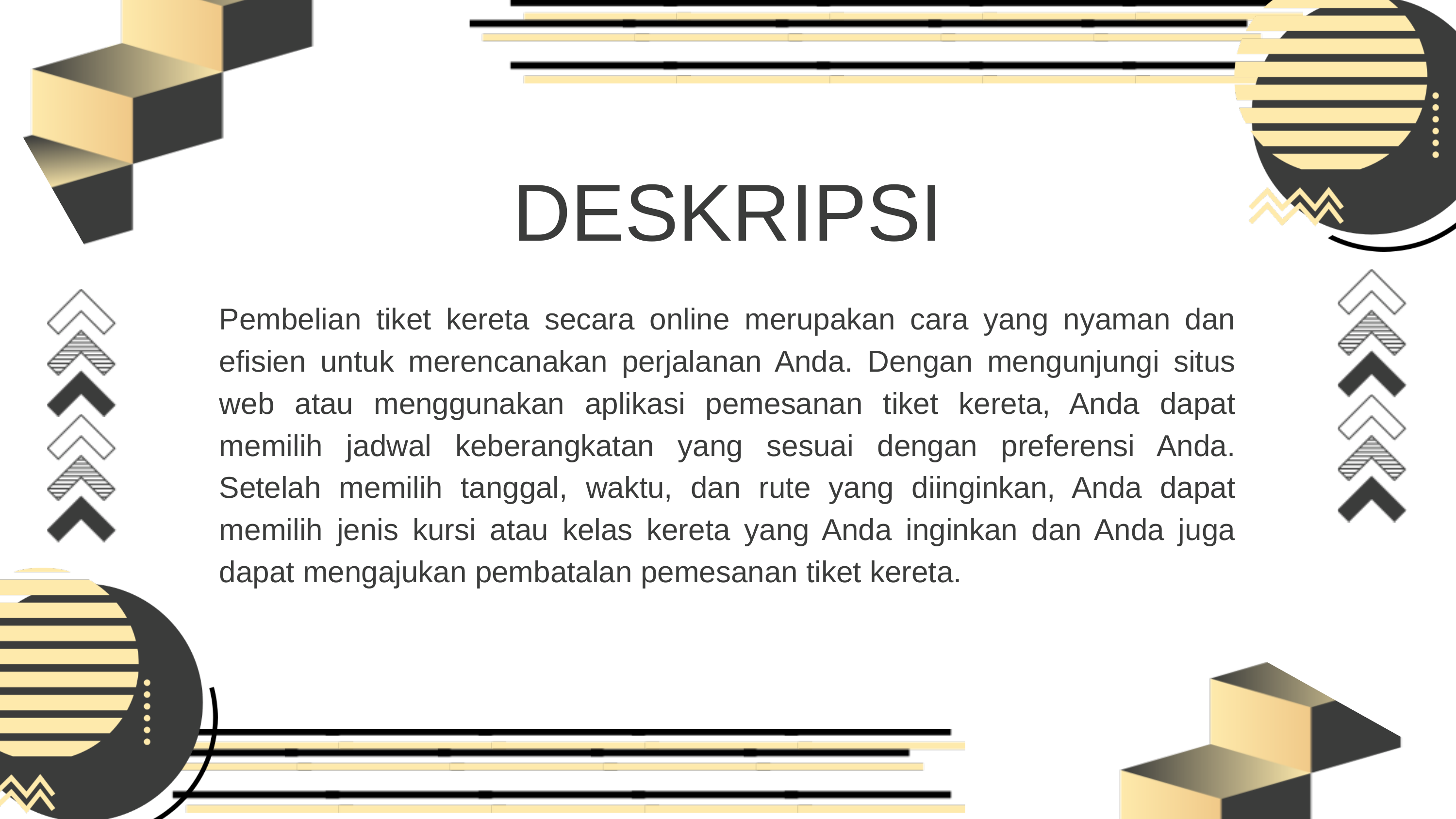

DESKRIPSI

Pembelian tiket kereta secara online merupakan cara yang nyaman dan efisien untuk merencanakan perjalanan Anda. Dengan mengunjungi situs web atau menggunakan aplikasi pemesanan tiket kereta, Anda dapat memilih jadwal keberangkatan yang sesuai dengan preferensi Anda. Setelah memilih tanggal, waktu, dan rute yang diinginkan, Anda dapat memilih jenis kursi atau kelas kereta yang Anda inginkan dan Anda juga dapat mengajukan pembatalan pemesanan tiket kereta.